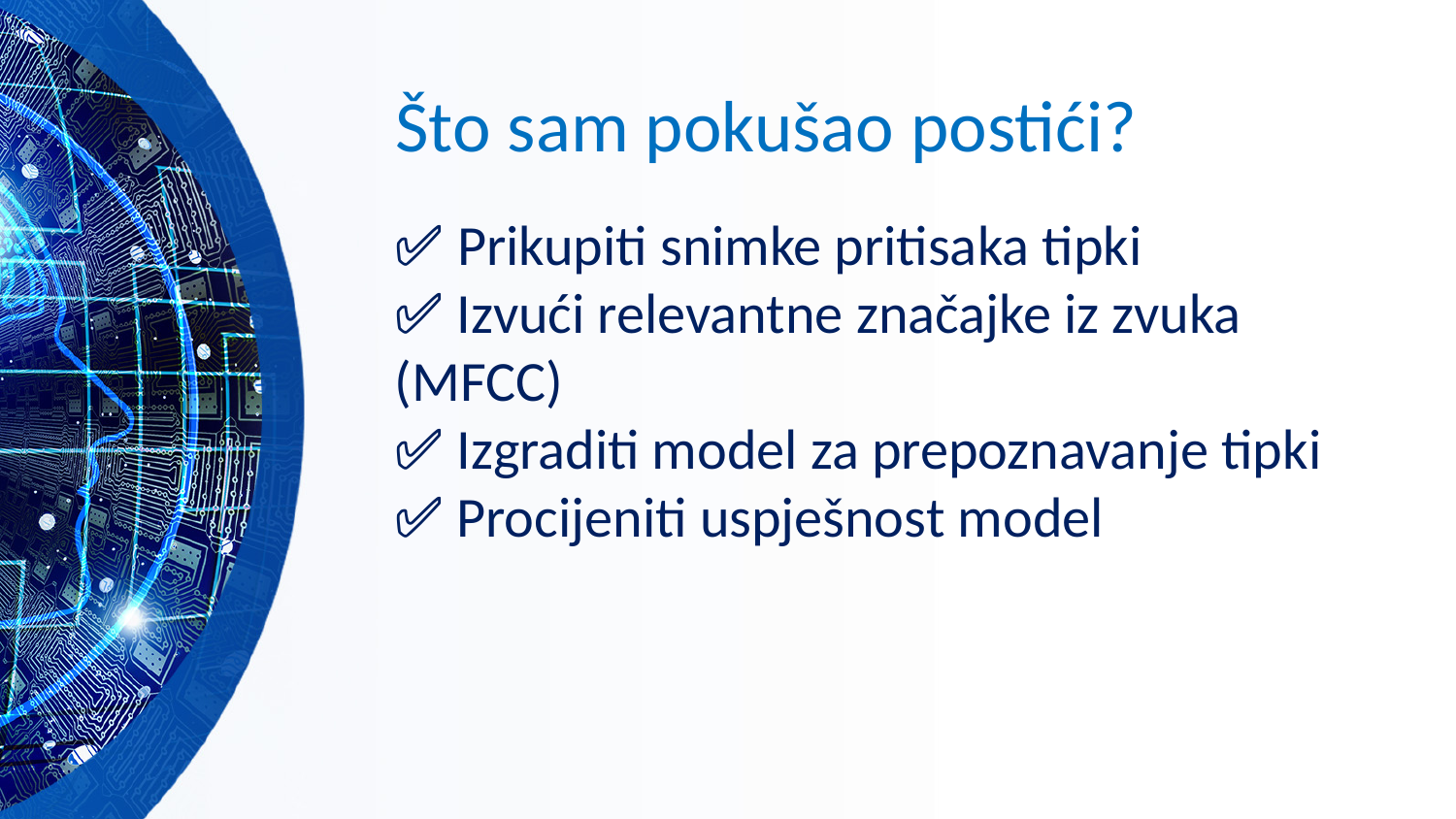

# Što sam pokušao postići?
✅ Prikupiti snimke pritisaka tipki
✅ Izvući relevantne značajke iz zvuka (MFCC)
✅ Izgraditi model za prepoznavanje tipki
✅ Procijeniti uspješnost model